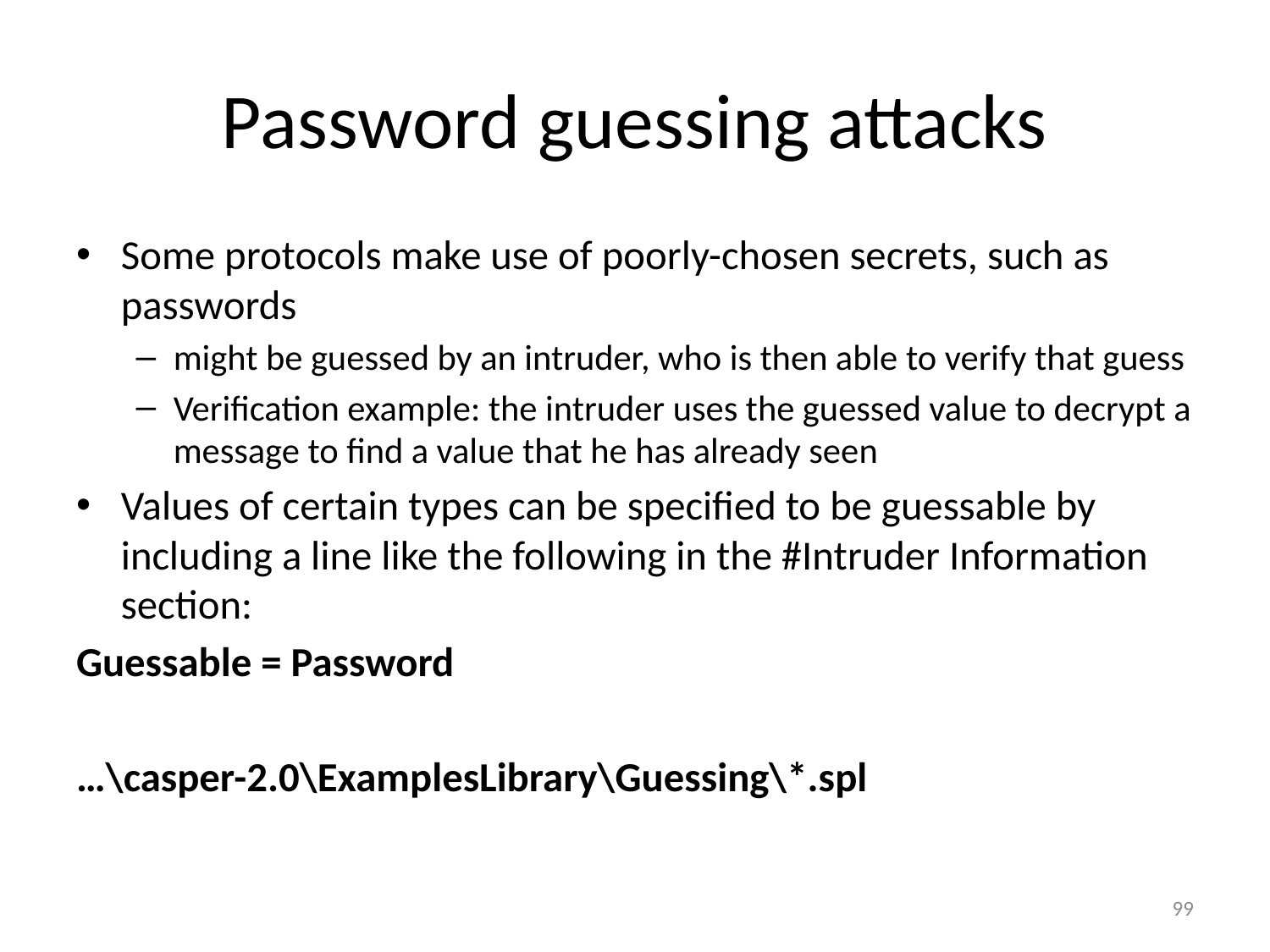

# Password guessing attacks
Some protocols make use of poorly-chosen secrets, such as passwords
might be guessed by an intruder, who is then able to verify that guess
Verification example: the intruder uses the guessed value to decrypt a message to find a value that he has already seen
Values of certain types can be specified to be guessable by including a line like the following in the #Intruder Information section:
Guessable = Password

…\casper-2.0\ExamplesLibrary\Guessing\*.spl

99